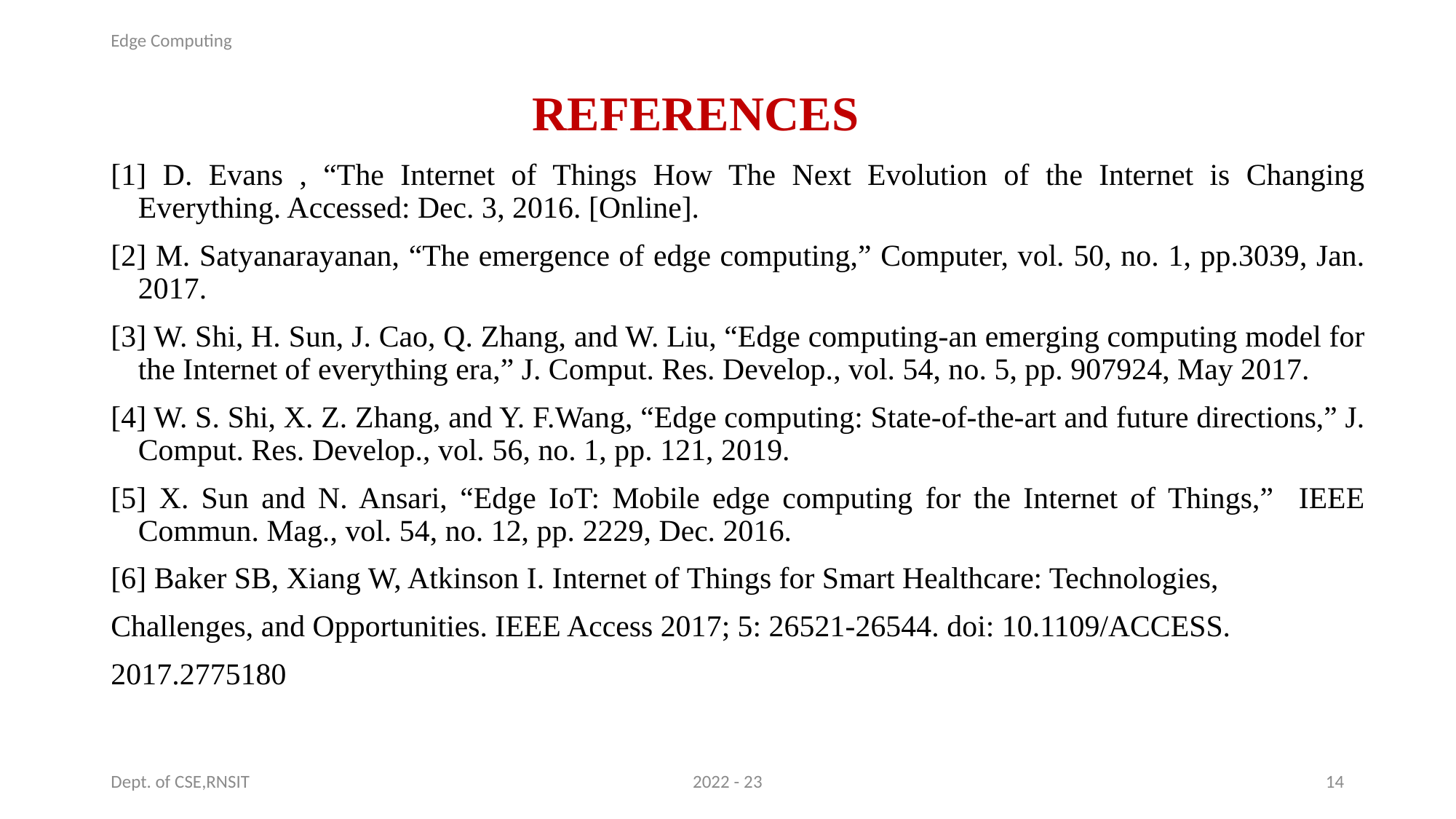

Edge Computing
# REFERENCES
[1] D. Evans , “The Internet of Things How The Next Evolution of the Internet is Changing Everything. Accessed: Dec. 3, 2016. [Online].
[2] M. Satyanarayanan, “The emergence of edge computing,” Computer, vol. 50, no. 1, pp.3039, Jan. 2017.
[3] W. Shi, H. Sun, J. Cao, Q. Zhang, and W. Liu, “Edge computing-an emerging computing model for the Internet of everything era,” J. Comput. Res. Develop., vol. 54, no. 5, pp. 907924, May 2017.
[4] W. S. Shi, X. Z. Zhang, and Y. F.Wang, “Edge computing: State-of-the-art and future directions,” J. Comput. Res. Develop., vol. 56, no. 1, pp. 121, 2019.
[5] X. Sun and N. Ansari, “Edge IoT: Mobile edge computing for the Internet of Things,”  IEEE Commun. Mag., vol. 54, no. 12, pp. 2229, Dec. 2016.
[6] Baker SB, Xiang W, Atkinson I. Internet of Things for Smart Healthcare: Technologies,
Challenges, and Opportunities. IEEE Access 2017; 5: 26521-26544. doi: 10.1109/ACCESS.
2017.2775180
Dept. of CSE,RNSIT
2022 - 23
14